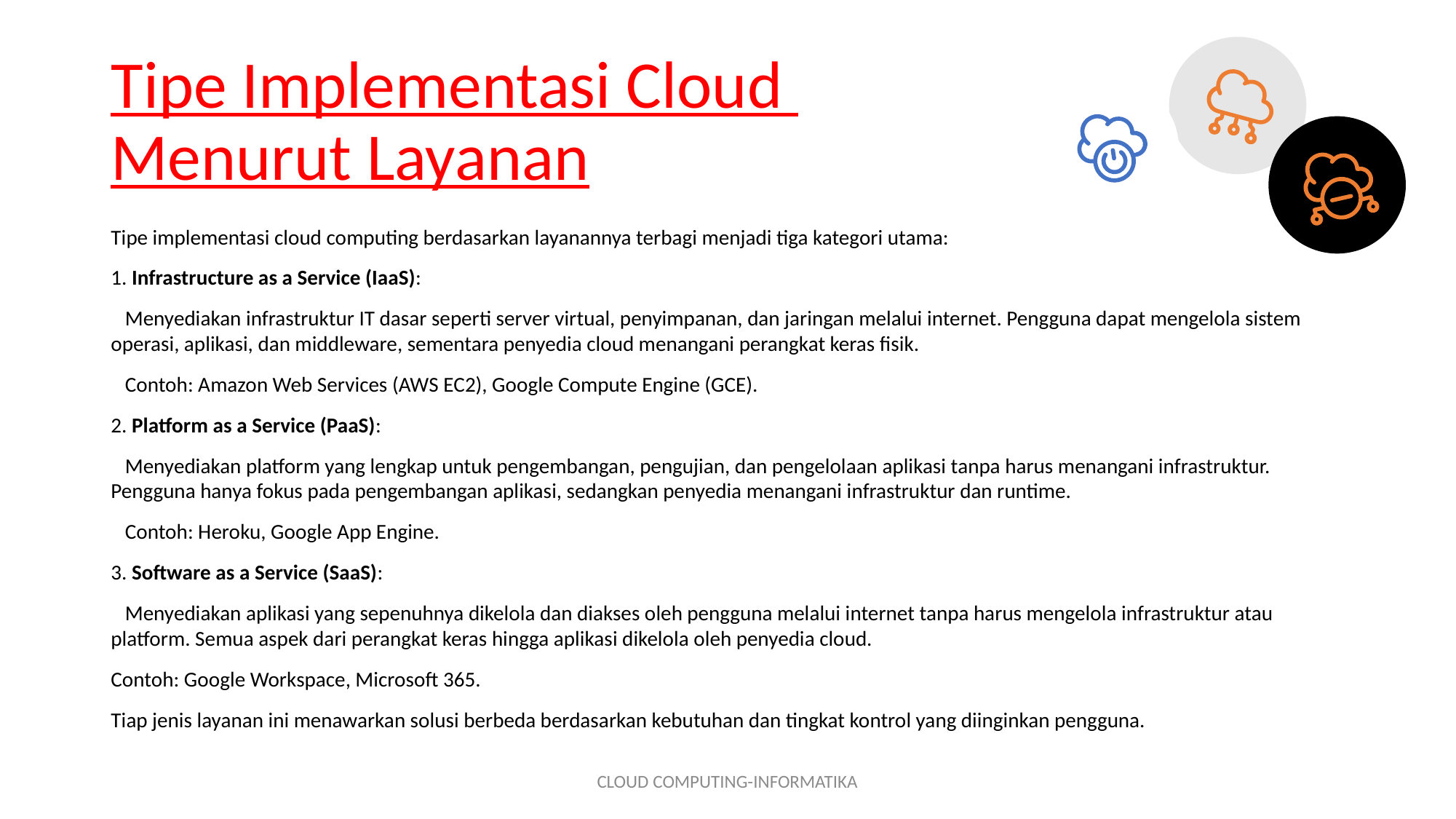

# Tipe Implementasi Cloud Menurut Layanan

Tipe implementasi cloud computing berdasarkan layanannya terbagi menjadi tiga kategori utama:
1. Infrastructure as a Service (IaaS):
   Menyediakan infrastruktur IT dasar seperti server virtual, penyimpanan, dan jaringan melalui internet. Pengguna dapat mengelola sistem operasi, aplikasi, dan middleware, sementara penyedia cloud menangani perangkat keras fisik.
   Contoh: Amazon Web Services (AWS EC2), Google Compute Engine (GCE).
2. Platform as a Service (PaaS):
   Menyediakan platform yang lengkap untuk pengembangan, pengujian, dan pengelolaan aplikasi tanpa harus menangani infrastruktur. Pengguna hanya fokus pada pengembangan aplikasi, sedangkan penyedia menangani infrastruktur dan runtime.
   Contoh: Heroku, Google App Engine.
3. Software as a Service (SaaS):
   Menyediakan aplikasi yang sepenuhnya dikelola dan diakses oleh pengguna melalui internet tanpa harus mengelola infrastruktur atau platform. Semua aspek dari perangkat keras hingga aplikasi dikelola oleh penyedia cloud.
Contoh: Google Workspace, Microsoft 365.
Tiap jenis layanan ini menawarkan solusi berbeda berdasarkan kebutuhan dan tingkat kontrol yang diinginkan pengguna.
CLOUD COMPUTING-INFORMATIKA